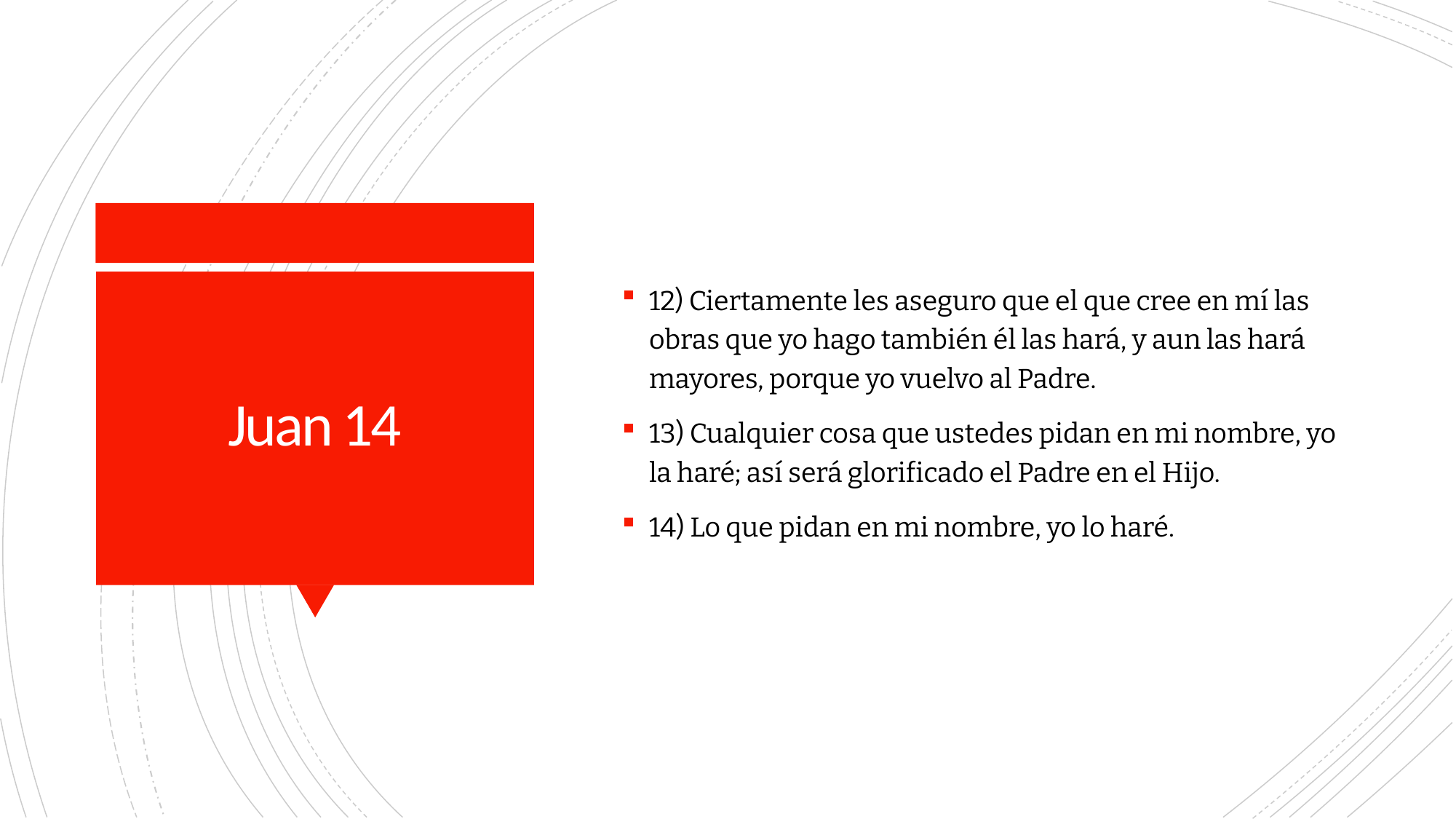

12) Ciertamente les aseguro que el que cree en mí las obras que yo hago también él las hará, y aun las hará mayores, porque yo vuelvo al Padre.
13) Cualquier cosa que ustedes pidan en mi nombre, yo la haré; así será glorificado el Padre en el Hijo.
14) Lo que pidan en mi nombre, yo lo haré.
# Juan 14